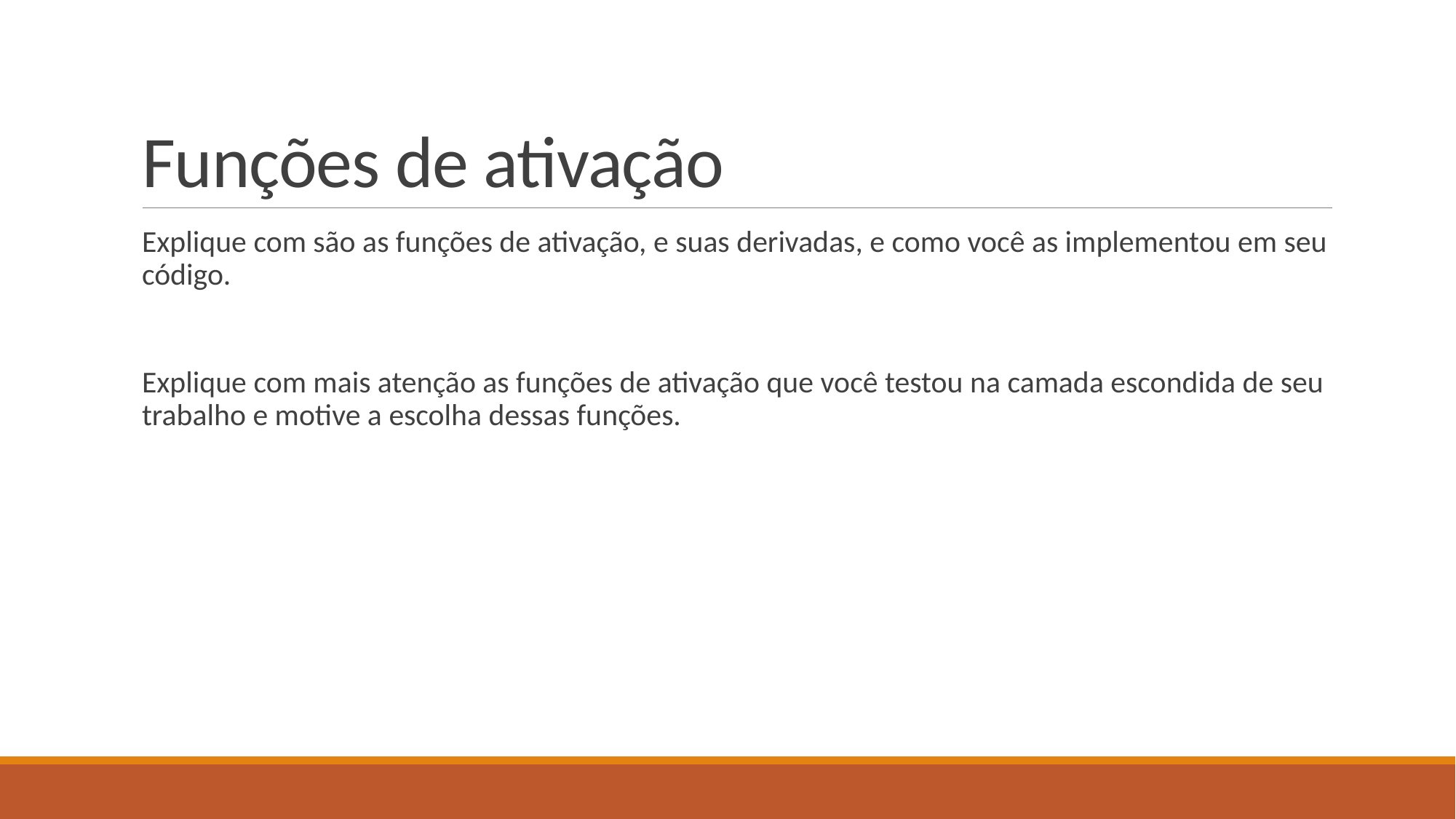

# Funções de ativação
Explique com são as funções de ativação, e suas derivadas, e como você as implementou em seu código.

Explique com mais atenção as funções de ativação que você testou na camada escondida de seu trabalho e motive a escolha dessas funções.